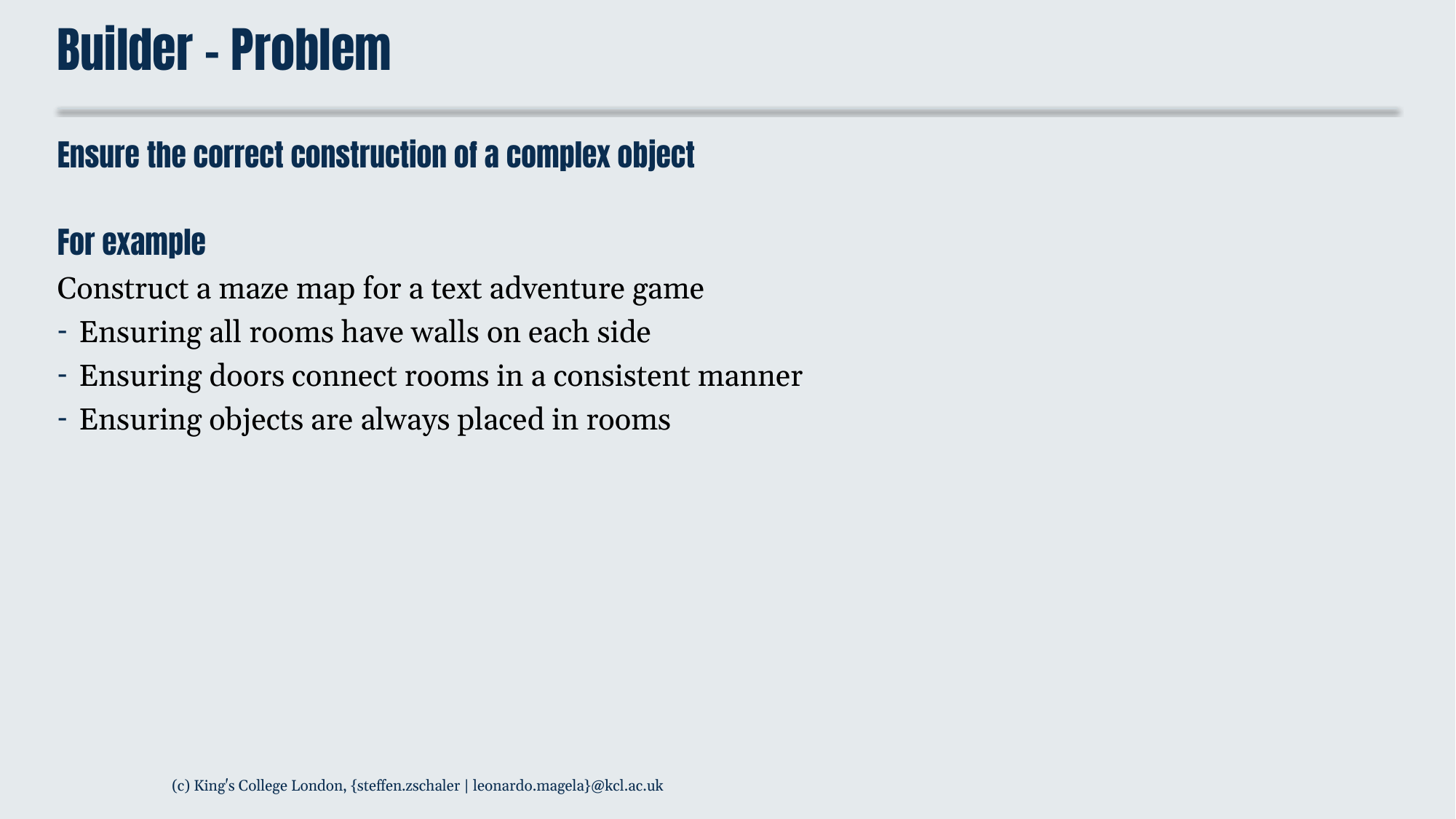

# Builder – Problem
Ensure the correct construction of a complex object

For example
Construct a maze map for a text adventure game
Ensuring all rooms have walls on each side
Ensuring doors connect rooms in a consistent manner
Ensuring objects are always placed in rooms

(c) King's College London, {steffen.zschaler | leonardo.magela}@kcl.ac.uk